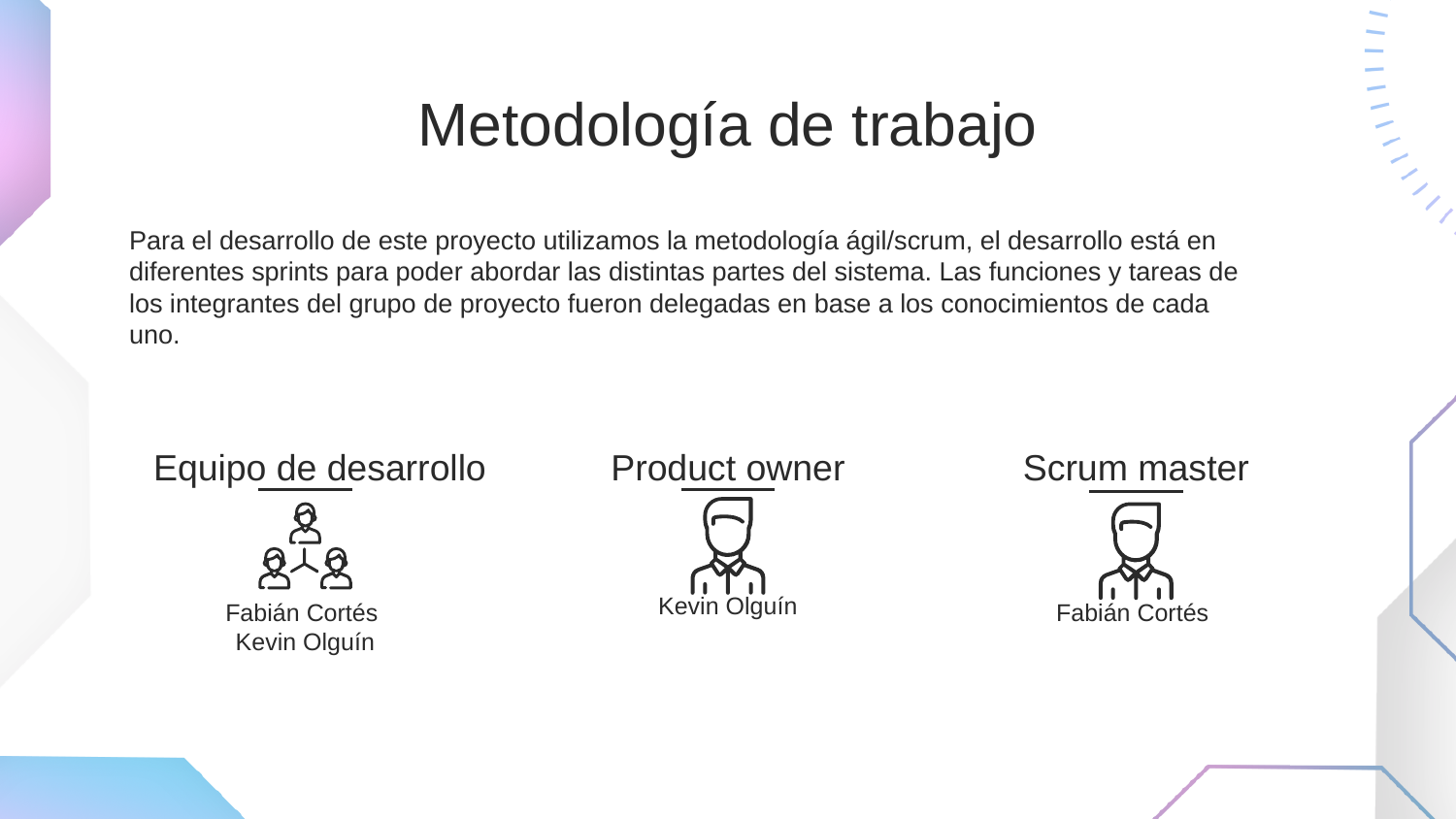

# Metodología de trabajo
Para el desarrollo de este proyecto utilizamos la metodología ágil/scrum, el desarrollo está en diferentes sprints para poder abordar las distintas partes del sistema. Las funciones y tareas de los integrantes del grupo de proyecto fueron delegadas en base a los conocimientos de cada uno.

Equipo de desarrollo
Product owner
Scrum master

Kevin Olguín

Fabián Cortés
Kevin Olguín

Fabián Cortés